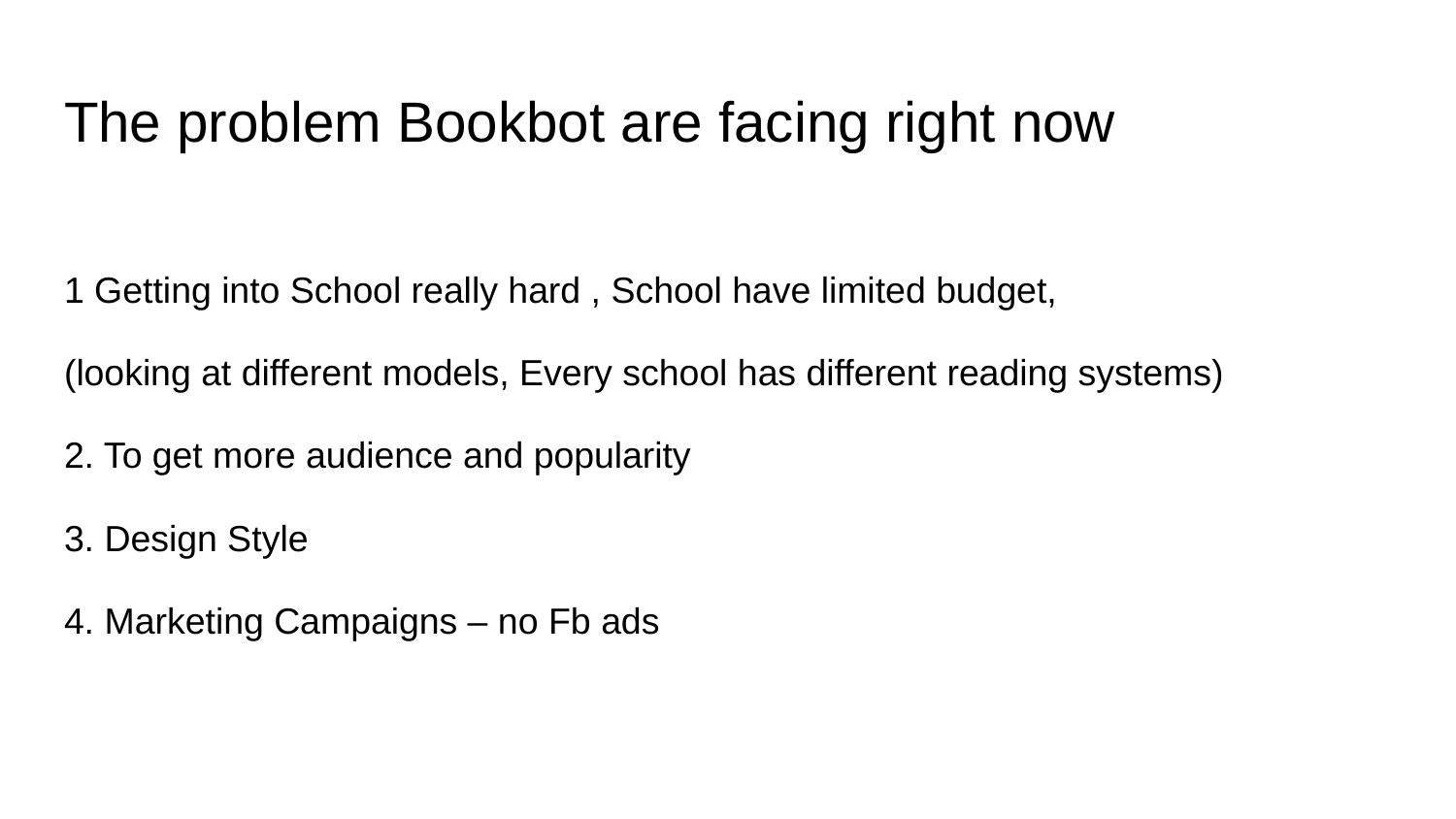

# The problem Bookbot are facing right now
1 Getting into School really hard , School have limited budget,
(looking at different models, Every school has different reading systems)
2. To get more audience and popularity
3. Design Style
4. Marketing Campaigns – no Fb ads